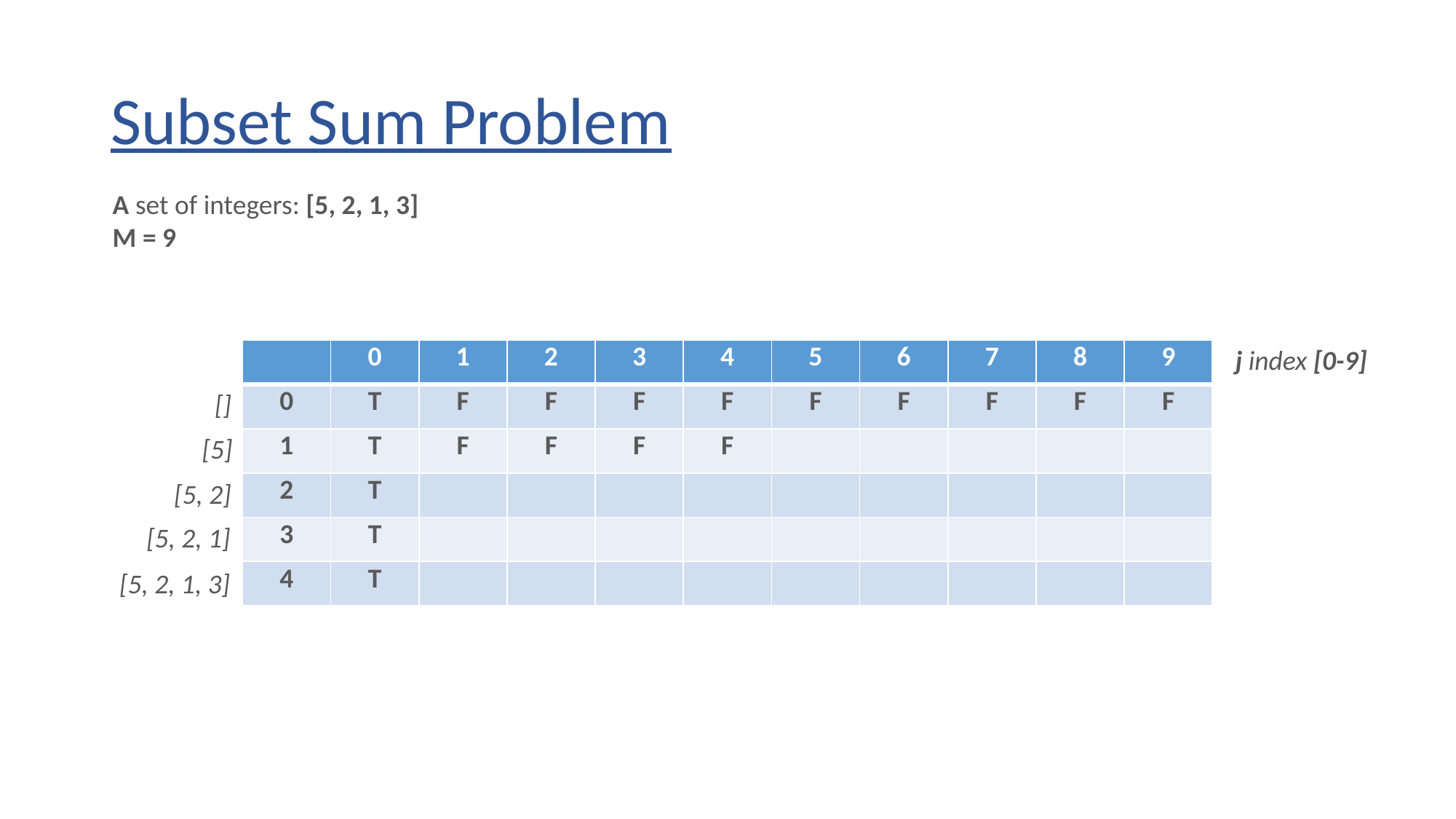

# Subset Sum Problem
A set of integers: [5, 2, 1, 3]
M = 9
j index [0-9]
|  | 0 | 1 | 2 | 3 | 4 | 5 | 6 | 7 | 8 | 9 |
| --- | --- | --- | --- | --- | --- | --- | --- | --- | --- | --- |
| 0 | T | F | F | F | F | F | F | F | F | F |
| 1 | T | F | F | F | F |  |  |  |  |  |
| 2 | T |  |  |  |  |  |  |  |  |  |
| 3 | T |  |  |  |  |  |  |  |  |  |
| 4 | T |  |  |  |  |  |  |  |  |  |
[]
[5]
[5, 2]
[5, 2, 1]
[5, 2, 1, 3]